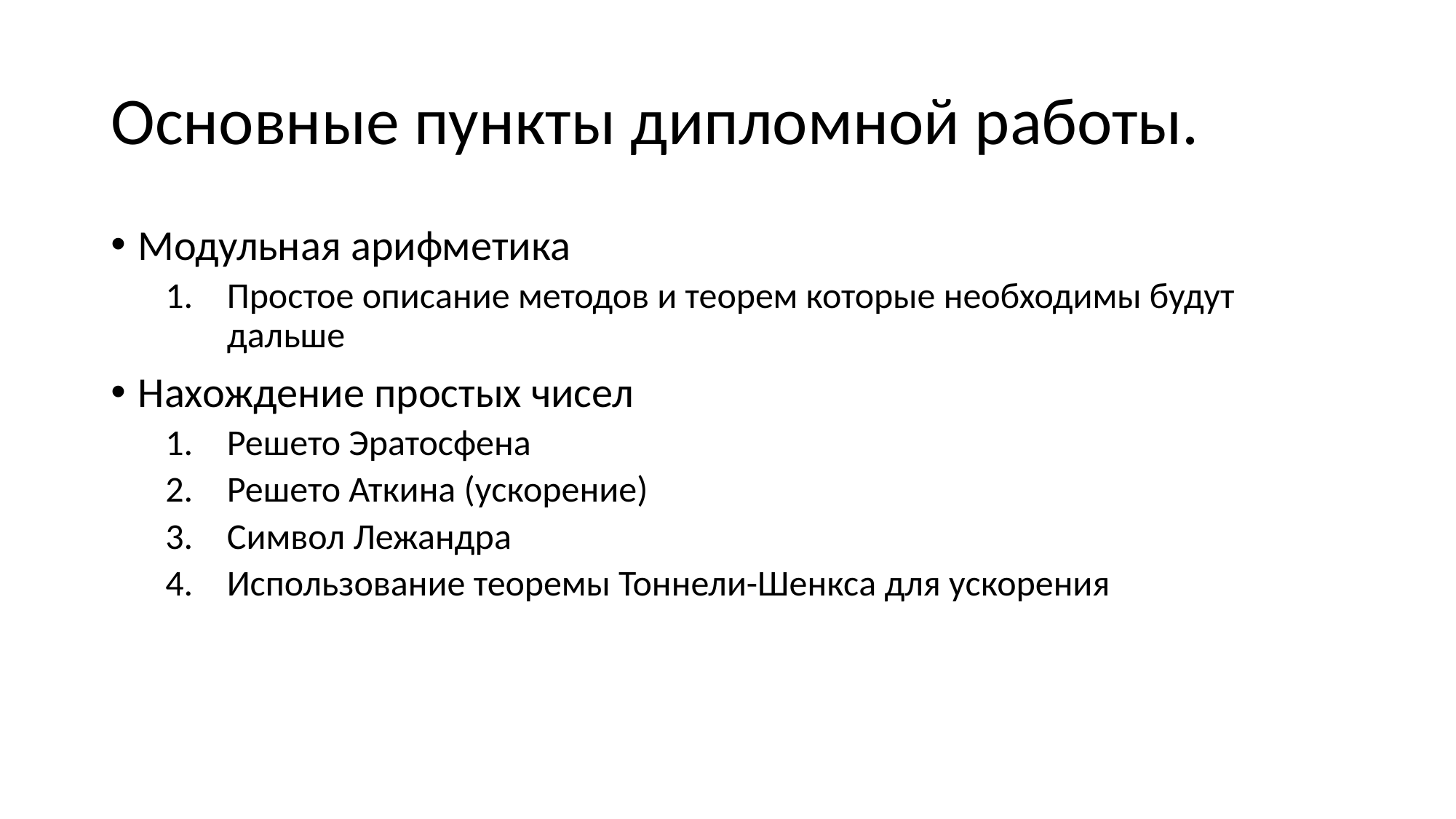

# Основные пункты дипломной работы.
Модульная арифметика
Простое описание методов и теорем которые необходимы будут дальше
Нахождение простых чисел
Решето Эратосфена
Решето Аткина (ускорение)
Символ Лежандра
Использование теоремы Тоннели-Шенкса для ускорения